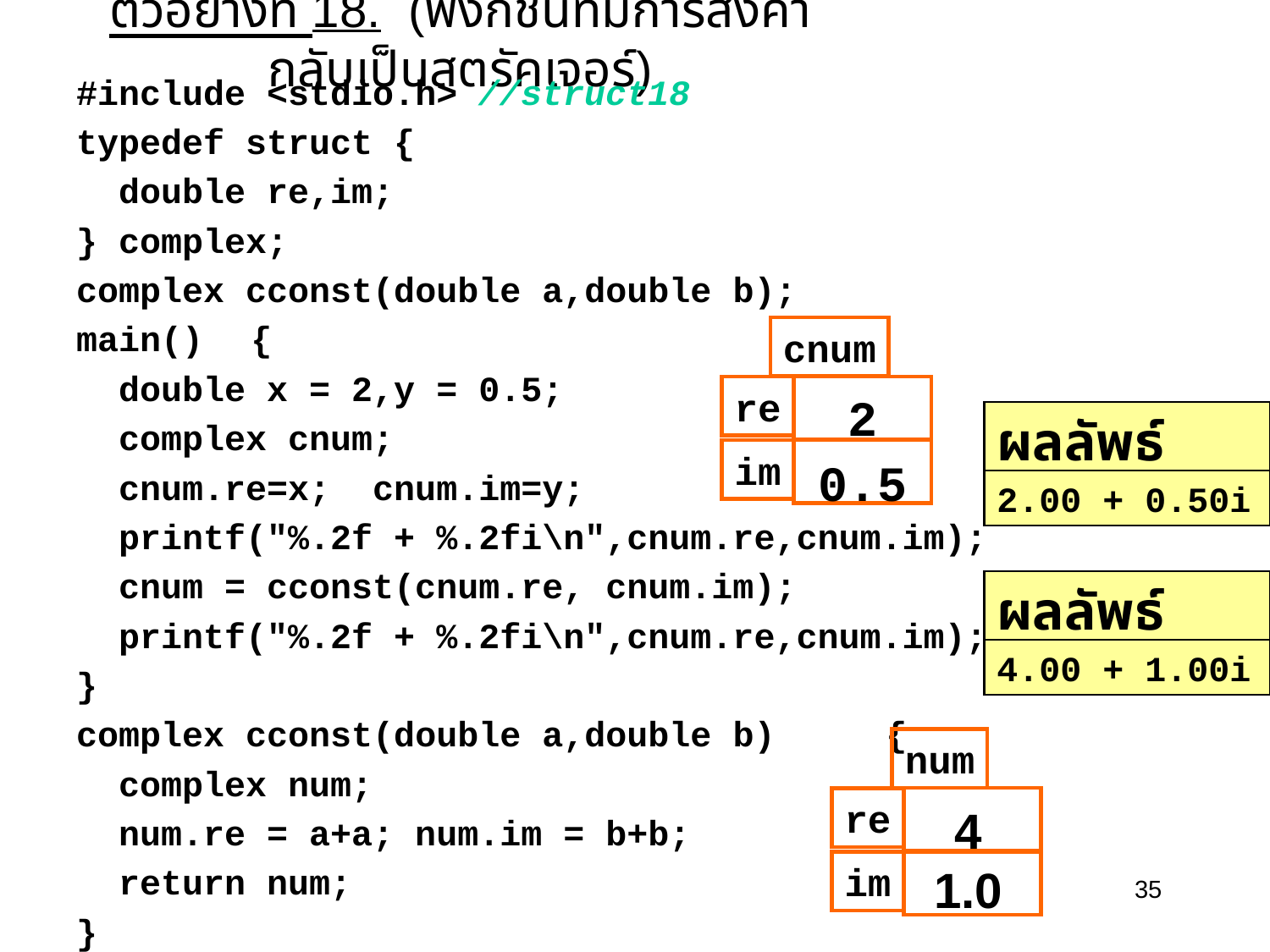

# ตัวอย่างที่ 18.  (ฟังก์ชันที่มีการส่งค่ากลับเป็นสตรัคเจอร์)
#include <stdio.h> //struct18
typedef struct {
  double re,im;
} complex;
complex cconst(double a,double b);
main()	{
  double x = 2,y = 0.5;
  complex cnum;
  cnum.re=x;  cnum.im=y;
  printf("%.2f + %.2fi\n",cnum.re,cnum.im);
  cnum = cconst(cnum.re, cnum.im);
  printf("%.2f + %.2fi\n",cnum.re,cnum.im);
}
complex cconst(double a,double b)	{
  complex num;
  num.re = a+a; num.im = b+b;
  return num;
}
cnum
re

im

2
0.5
ผลลัพธ์
2.00 + 0.50i
ผลลัพธ์
4.00 + 1.00i
num

re
im

4
1.0
35